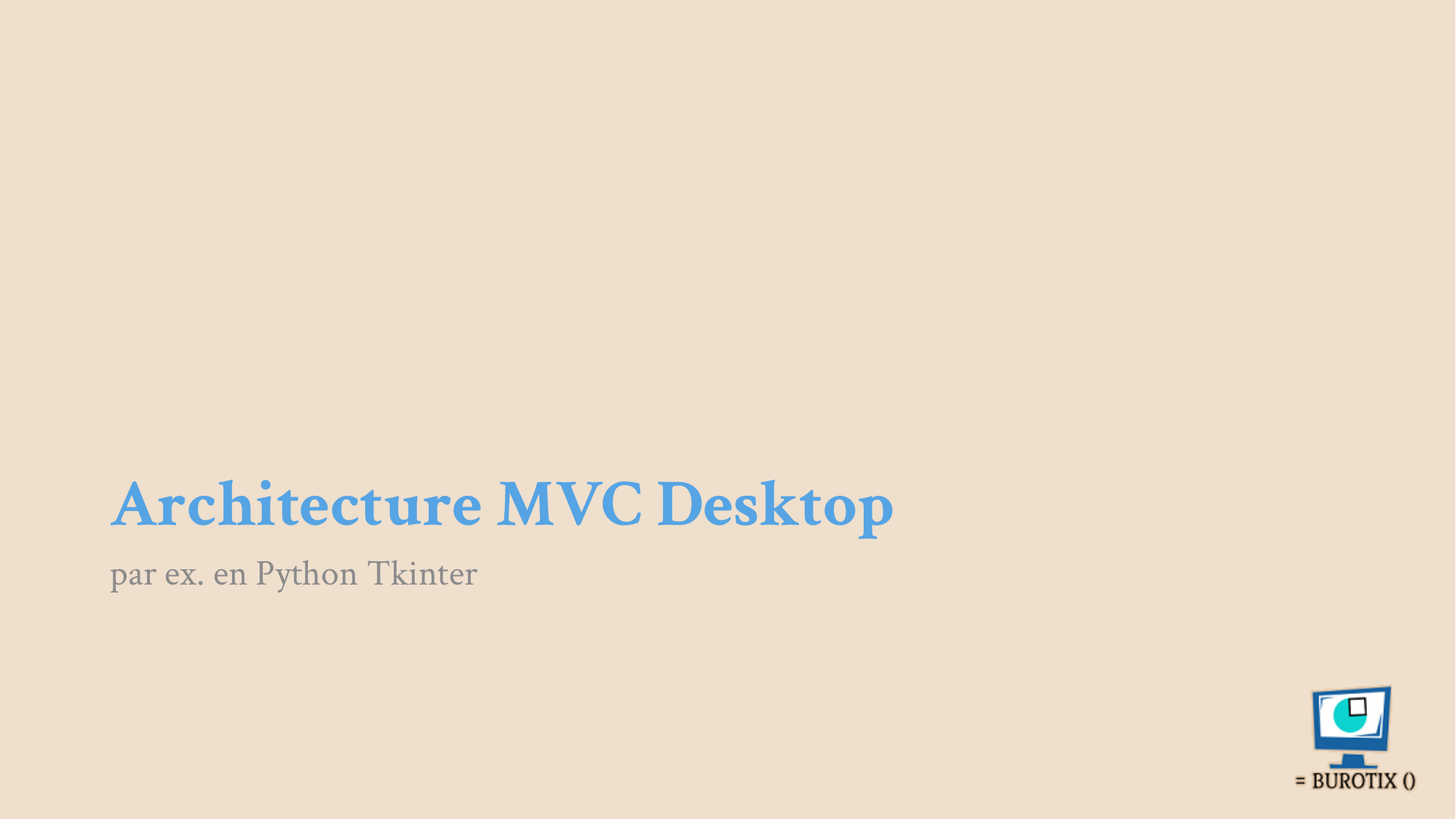

# Architecture MVC Desktop
par ex. en Python Tkinter